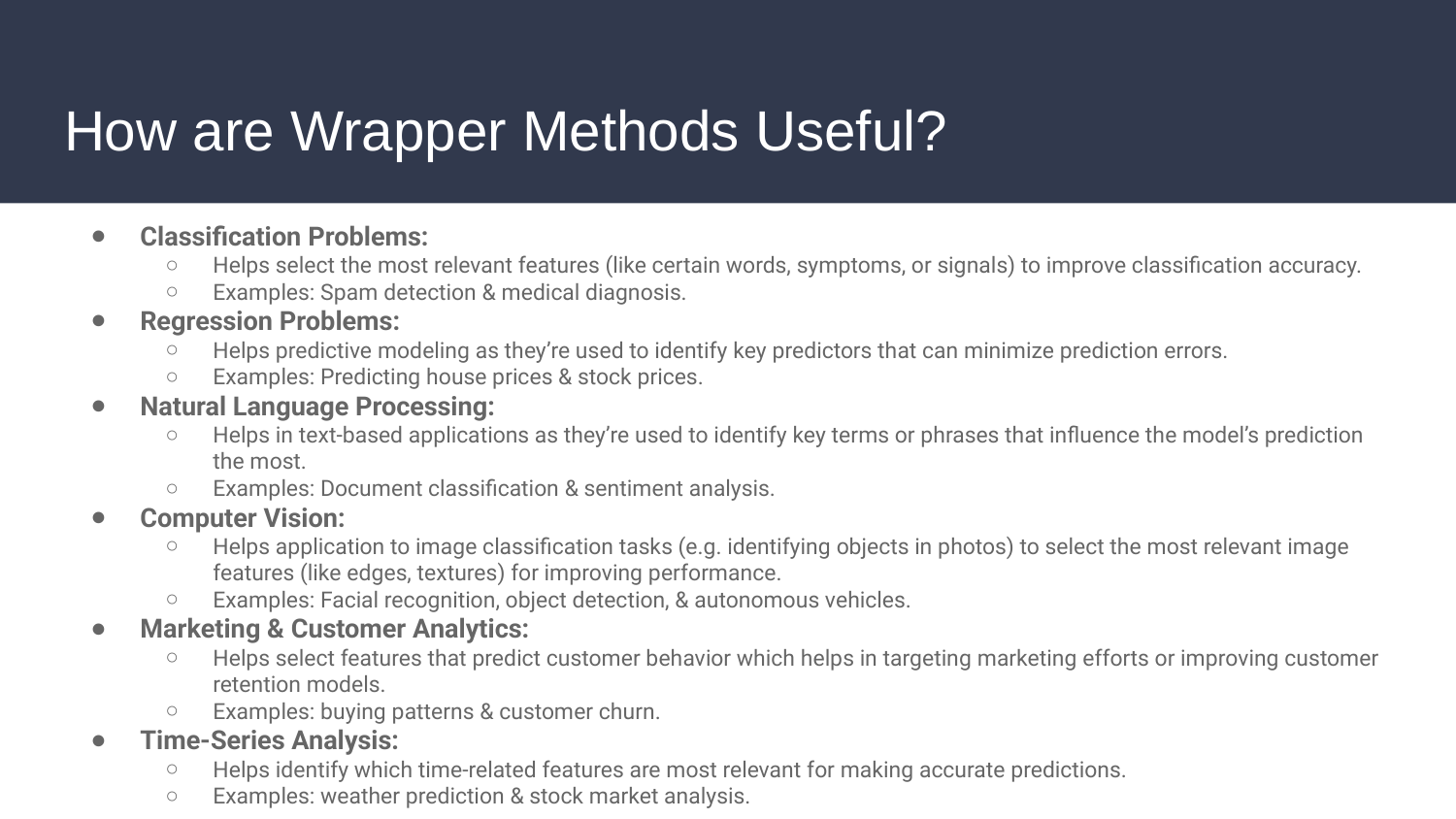

# How are Wrapper Methods Useful?
Classification Problems:
Helps select the most relevant features (like certain words, symptoms, or signals) to improve classification accuracy.
Examples: Spam detection & medical diagnosis.
Regression Problems:
Helps predictive modeling as they’re used to identify key predictors that can minimize prediction errors.
Examples: Predicting house prices & stock prices.
Natural Language Processing:
Helps in text-based applications as they’re used to identify key terms or phrases that influence the model’s prediction the most.
Examples: Document classification & sentiment analysis.
Computer Vision:
Helps application to image classification tasks (e.g. identifying objects in photos) to select the most relevant image features (like edges, textures) for improving performance.
Examples: Facial recognition, object detection, & autonomous vehicles.
Marketing & Customer Analytics:
Helps select features that predict customer behavior which helps in targeting marketing efforts or improving customer retention models.
Examples: buying patterns & customer churn.
Time-Series Analysis:
Helps identify which time-related features are most relevant for making accurate predictions.
Examples: weather prediction & stock market analysis.